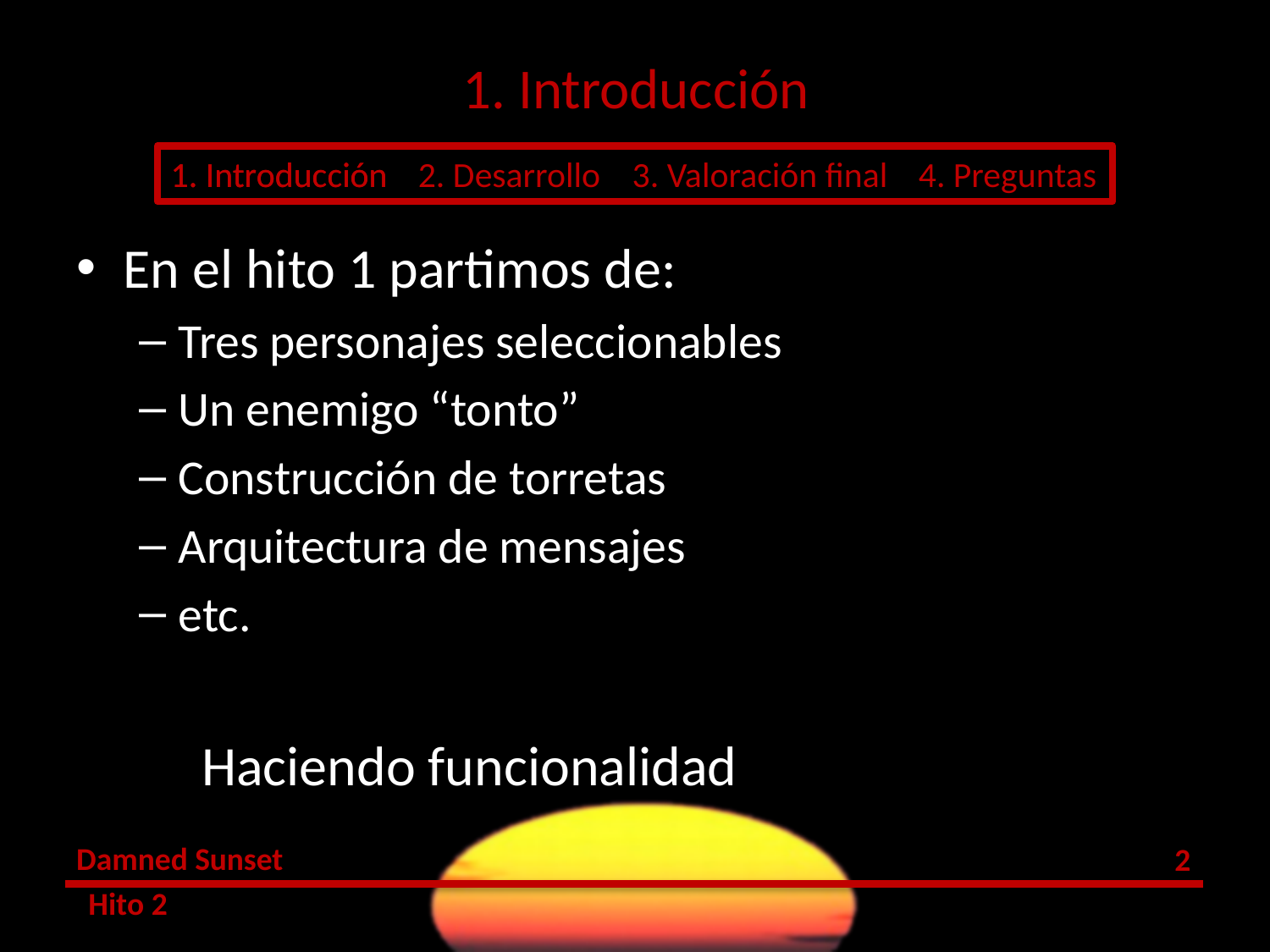

# 1. Introducción
En el hito 1 partimos de:
Tres personajes seleccionables
Un enemigo “tonto”
Construcción de torretas
Arquitectura de mensajes
etc.

	Haciendo funcionalidad
2